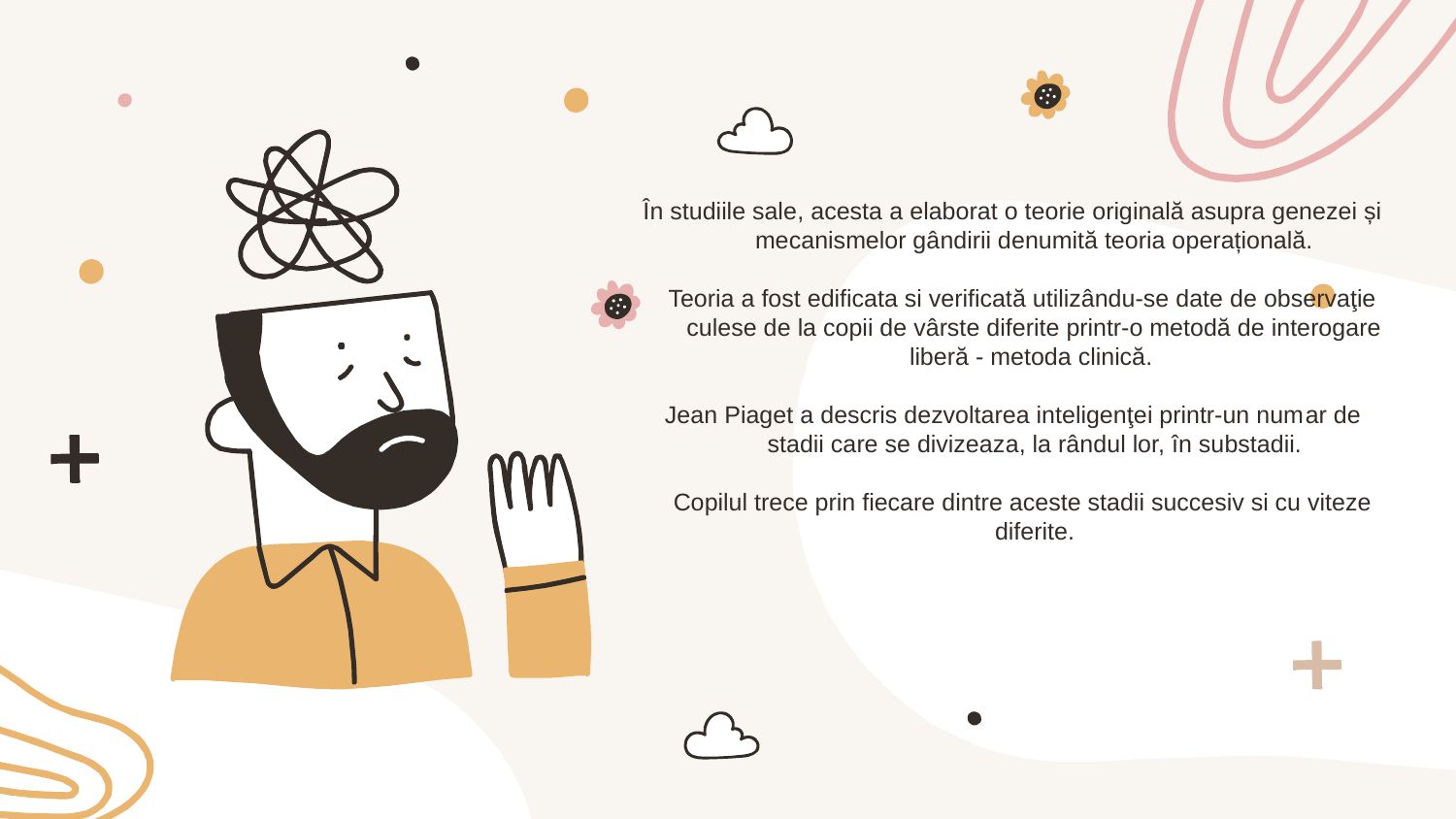

În studiile sale, acesta a elaborat o teorie originală asupra genezei și mecanismelor gândirii denumită teoria operațională.

    Teoria a fost edificata si verificată utilizându-se date de observaţie culese de la copii de vârste diferite printr-o metodă de interogare liberă - metoda clinică.

 Jean Piaget a descris dezvoltarea inteligenţei printr-un numar de stadii care se divizeaza, la rândul lor, în substadii.

    Copilul trece prin fiecare dintre aceste stadii succesiv si cu viteze diferite.